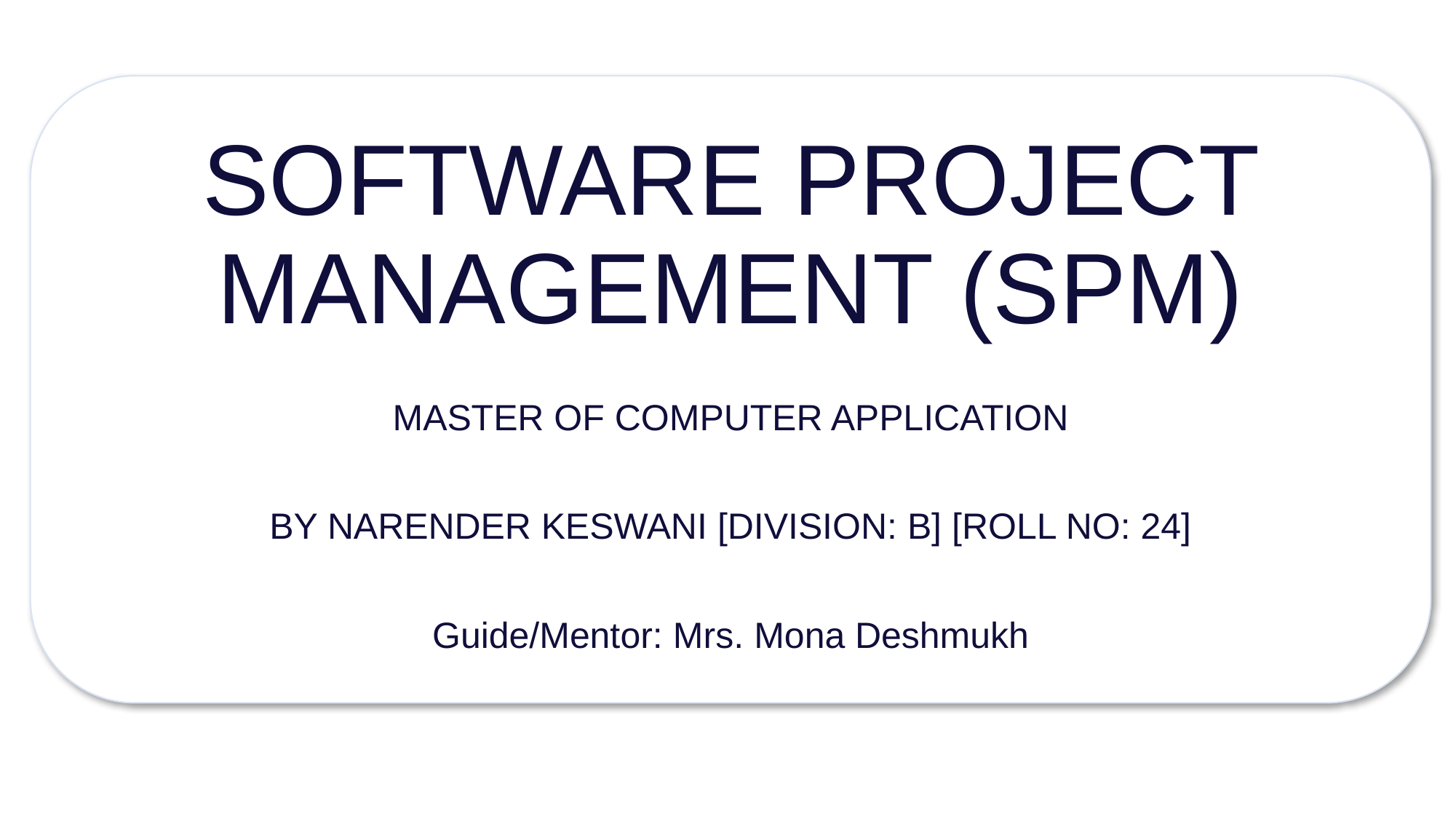

# SOFTWARE PROJECT MANAGEMENT (SPM)

MASTER OF COMPUTER APPLICATION

BY NARENDER KESWANI [DIVISION: B] [ROLL NO: 24]

Guide/Mentor: Mrs. Mona Deshmukh